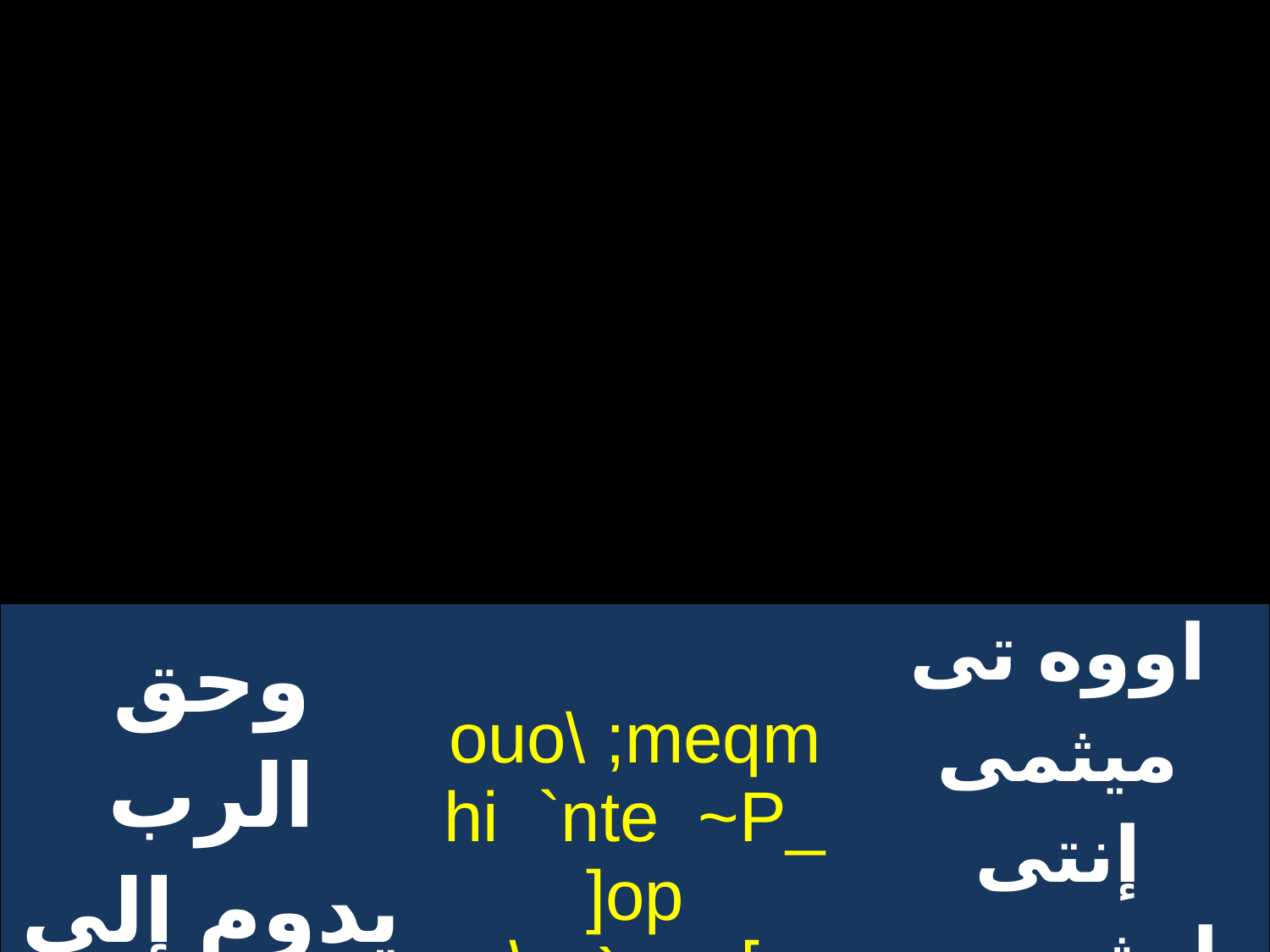

| وحق الرب يدوم إلى الأبد | ouo\ ;meqmhi `nte ~P\_ ]op ]a `ene\ | اووه تى ميثمى إنتى إبشويس شوب إينيه |
| --- | --- | --- |